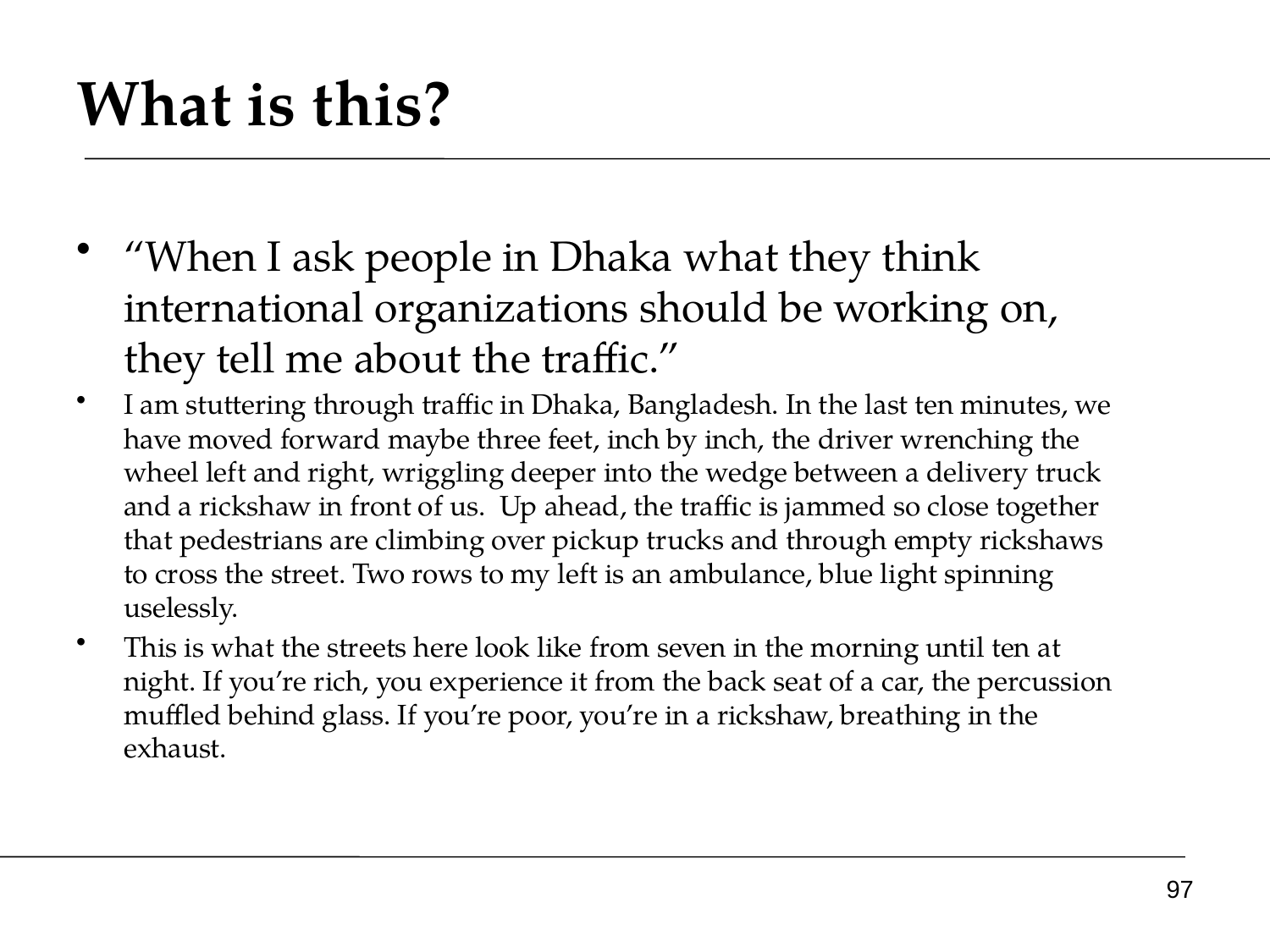

# What is this?
“When I ask people in Dhaka what they think international organizations should be working on, they tell me about the traffic.”
I am stuttering through traffic in Dhaka, Bangladesh. In the last ten minutes, we have moved forward maybe three feet, inch by inch, the driver wrenching the wheel left and right, wriggling deeper into the wedge between a delivery truck and a rickshaw in front of us.  Up ahead, the traffic is jammed so close together that pedestrians are climbing over pickup trucks and through empty rickshaws to cross the street. Two rows to my left is an ambulance, blue light spinning uselessly.
This is what the streets here look like from seven in the morning until ten at night. If you’re rich, you experience it from the back seat of a car, the percussion muffled behind glass. If you’re poor, you’re in a rickshaw, breathing in the exhaust.

97